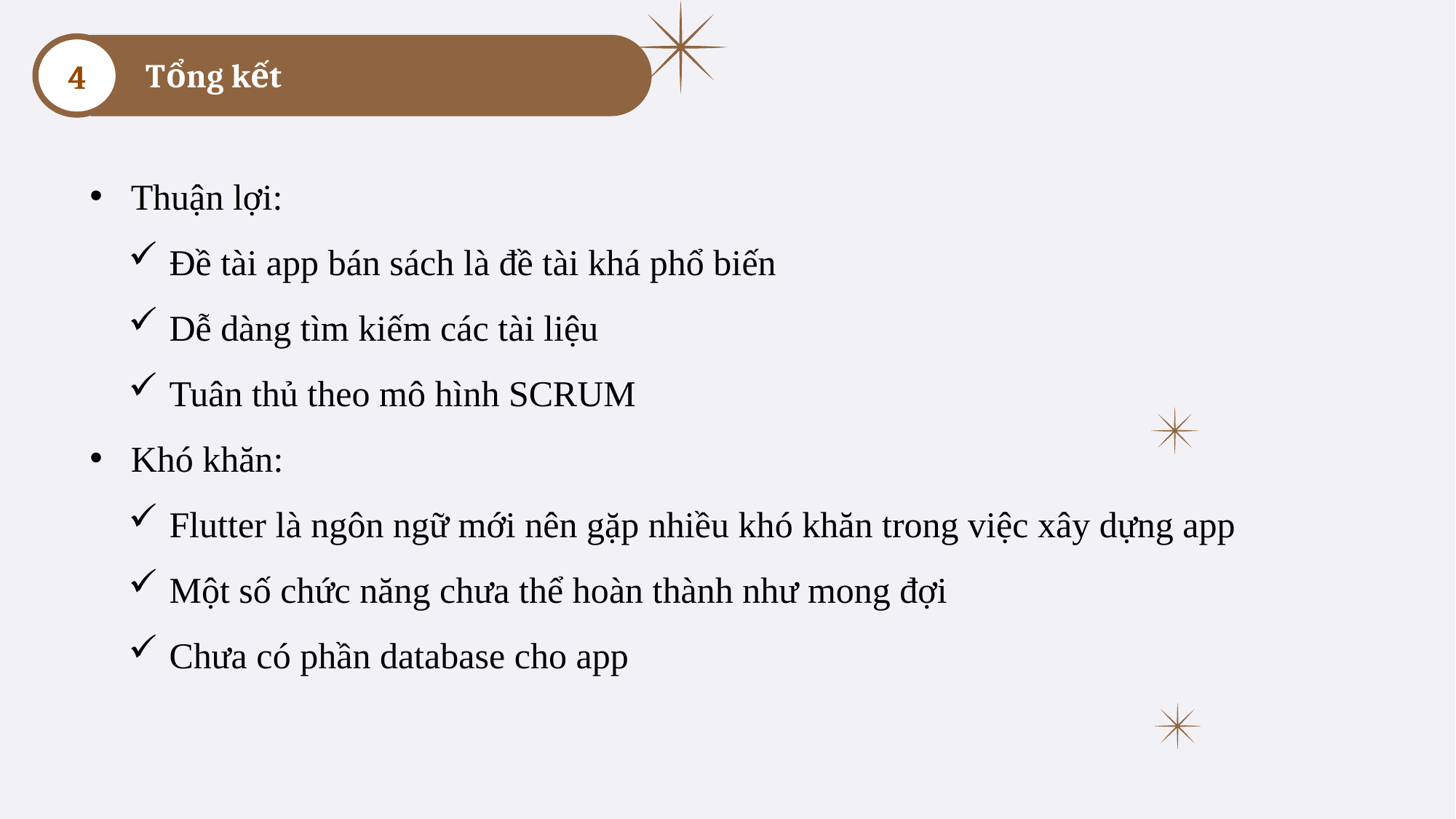

Tổng kết
4
Thuận lợi:
Đề tài app bán sách là đề tài khá phổ biến
Dễ dàng tìm kiếm các tài liệu
Tuân thủ theo mô hình SCRUM
Khó khăn:
Flutter là ngôn ngữ mới nên gặp nhiều khó khăn trong việc xây dựng app
Một số chức năng chưa thể hoàn thành như mong đợi
Chưa có phần database cho app